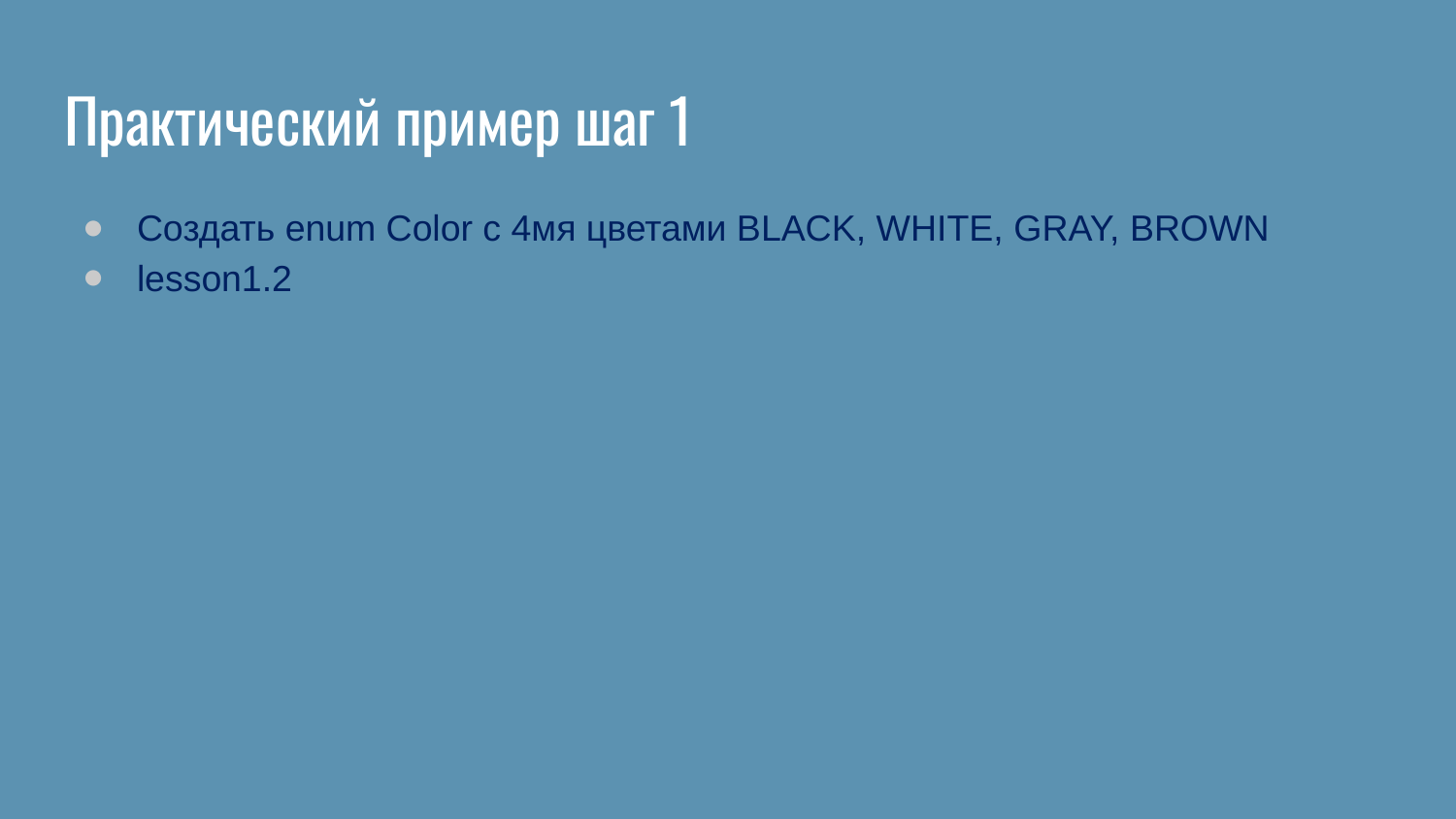

# Практический пример шаг 1
Создать enum Color с 4мя цветами BLACK, WHITE, GRAY, BROWN
lesson1.2